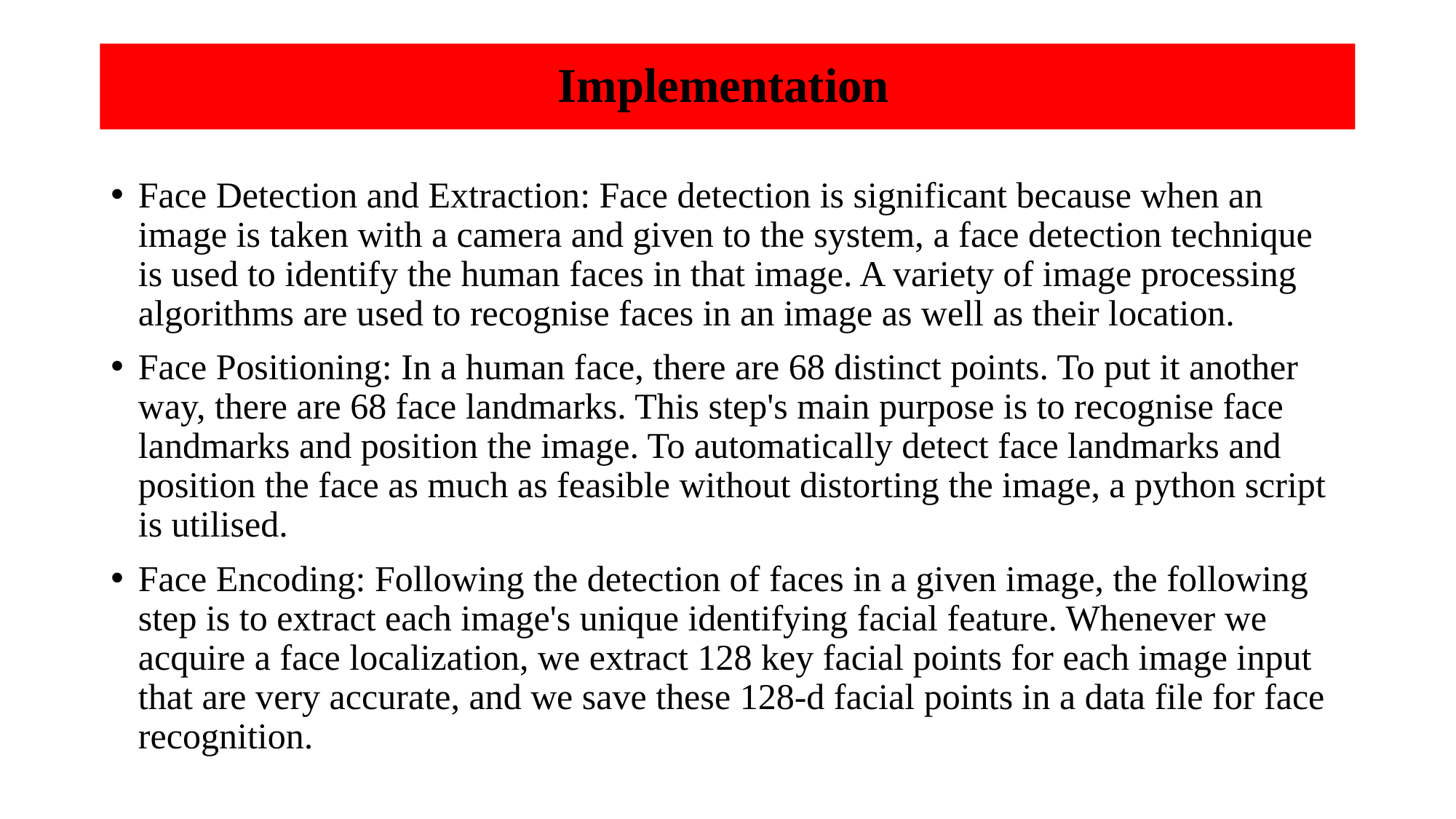

# Implementation
Face Detection and Extraction: Face detection is significant because when an image is taken with a camera and given to the system, a face detection technique is used to identify the human faces in that image. A variety of image processing algorithms are used to recognise faces in an image as well as their location.
Face Positioning: In a human face, there are 68 distinct points. To put it another way, there are 68 face landmarks. This step's main purpose is to recognise face landmarks and position the image. To automatically detect face landmarks and position the face as much as feasible without distorting the image, a python script is utilised.
Face Encoding: Following the detection of faces in a given image, the following step is to extract each image's unique identifying facial feature. Whenever we acquire a face localization, we extract 128 key facial points for each image input that are very accurate, and we save these 128-d facial points in a data file for face recognition.